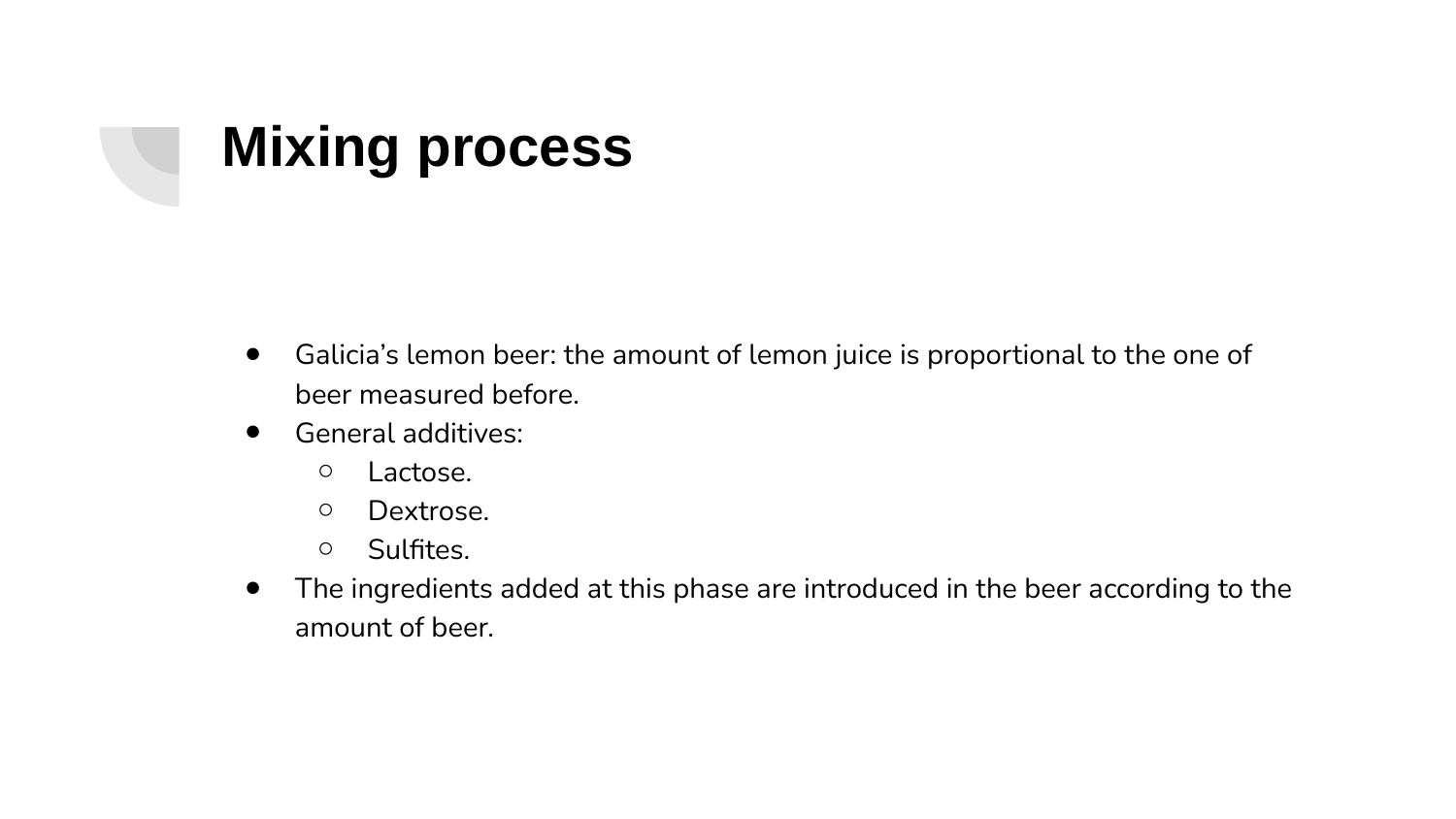

# Mixing process
Galicia’s lemon beer: the amount of lemon juice is proportional to the one of beer measured before.
General additives:
Lactose.
Dextrose.
Sulfites.
The ingredients added at this phase are introduced in the beer according to the amount of beer.